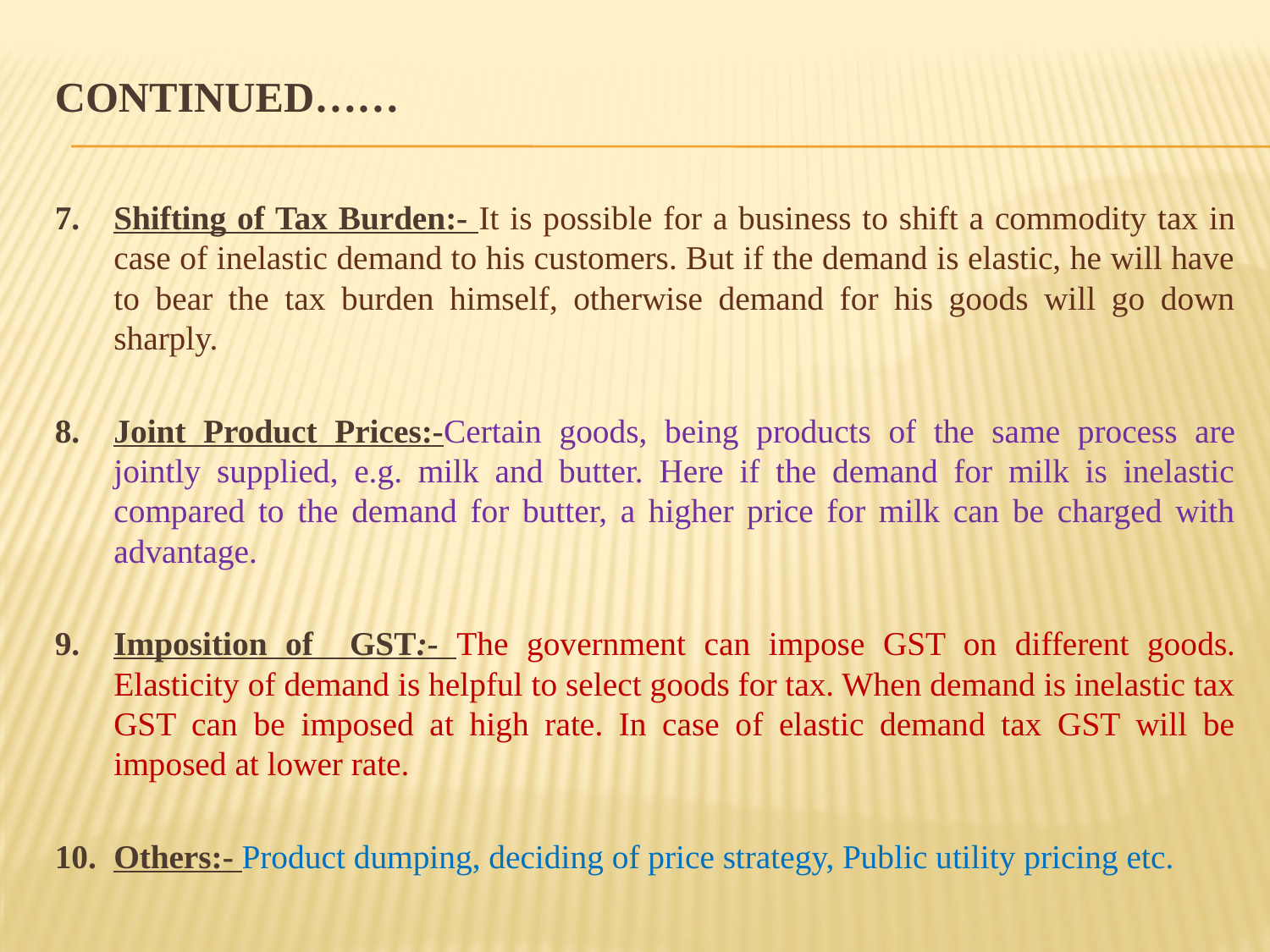

# Continued……
Shifting of Tax Burden:- It is possible for a business to shift a commodity tax in case of inelastic demand to his customers. But if the demand is elastic, he will have to bear the tax burden himself, otherwise demand for his goods will go down sharply.

Joint Product Prices:-Certain goods, being products of the same process are jointly supplied, e.g. milk and butter. Here if the demand for milk is inelastic compared to the demand for butter, a higher price for milk can be charged with advantage.

Imposition of  GST:- The government can impose GST on different goods. Elasticity of demand is helpful to select goods for tax. When demand is inelastic tax GST can be imposed at high rate. In case of elastic demand tax GST will be imposed at lower rate.

Others:- Product dumping, deciding of price strategy, Public utility pricing etc.